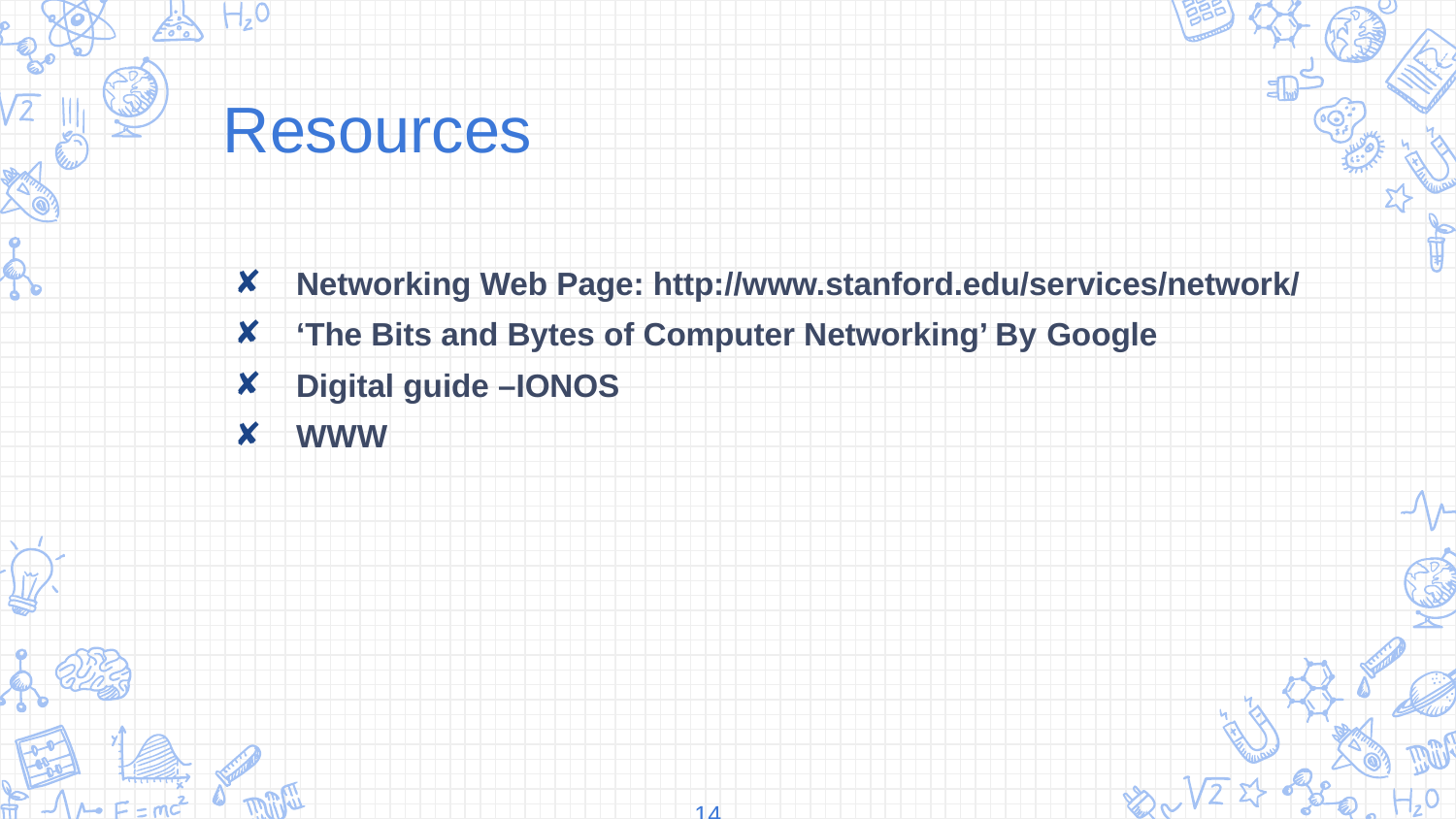

Resources
Networking Web Page: http://www.stanford.edu/services/network/
‘The Bits and Bytes of Computer Networking’ By Google
Digital guide –IONOS
WWW

14